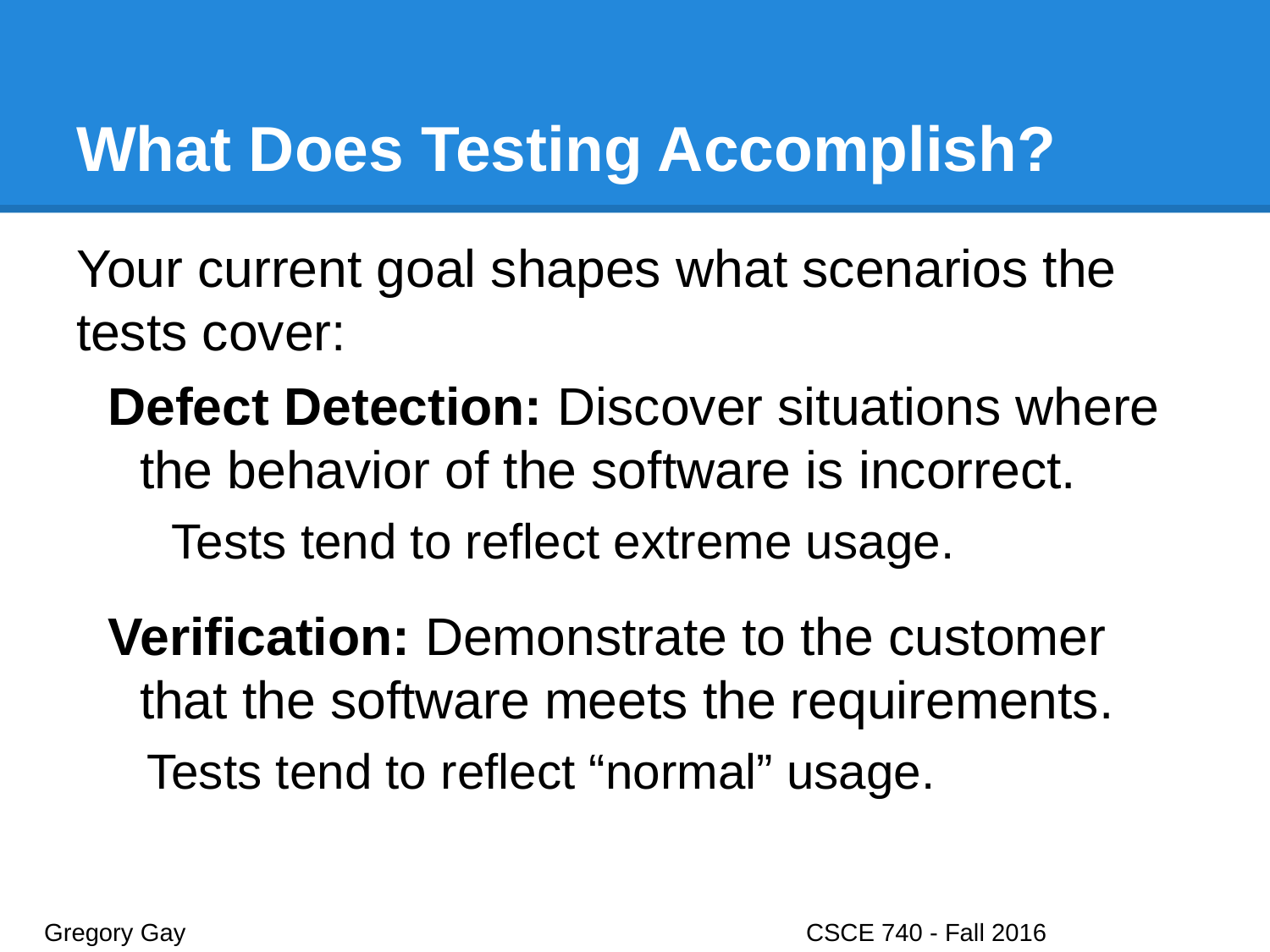

# What Does Testing Accomplish?
Your current goal shapes what scenarios the tests cover:
Defect Detection: Discover situations where the behavior of the software is incorrect.
Tests tend to reflect extreme usage.

Verification: Demonstrate to the customer that the software meets the requirements.
Tests tend to reflect “normal” usage.
Gregory Gay					CSCE 740 - Fall 2016								16